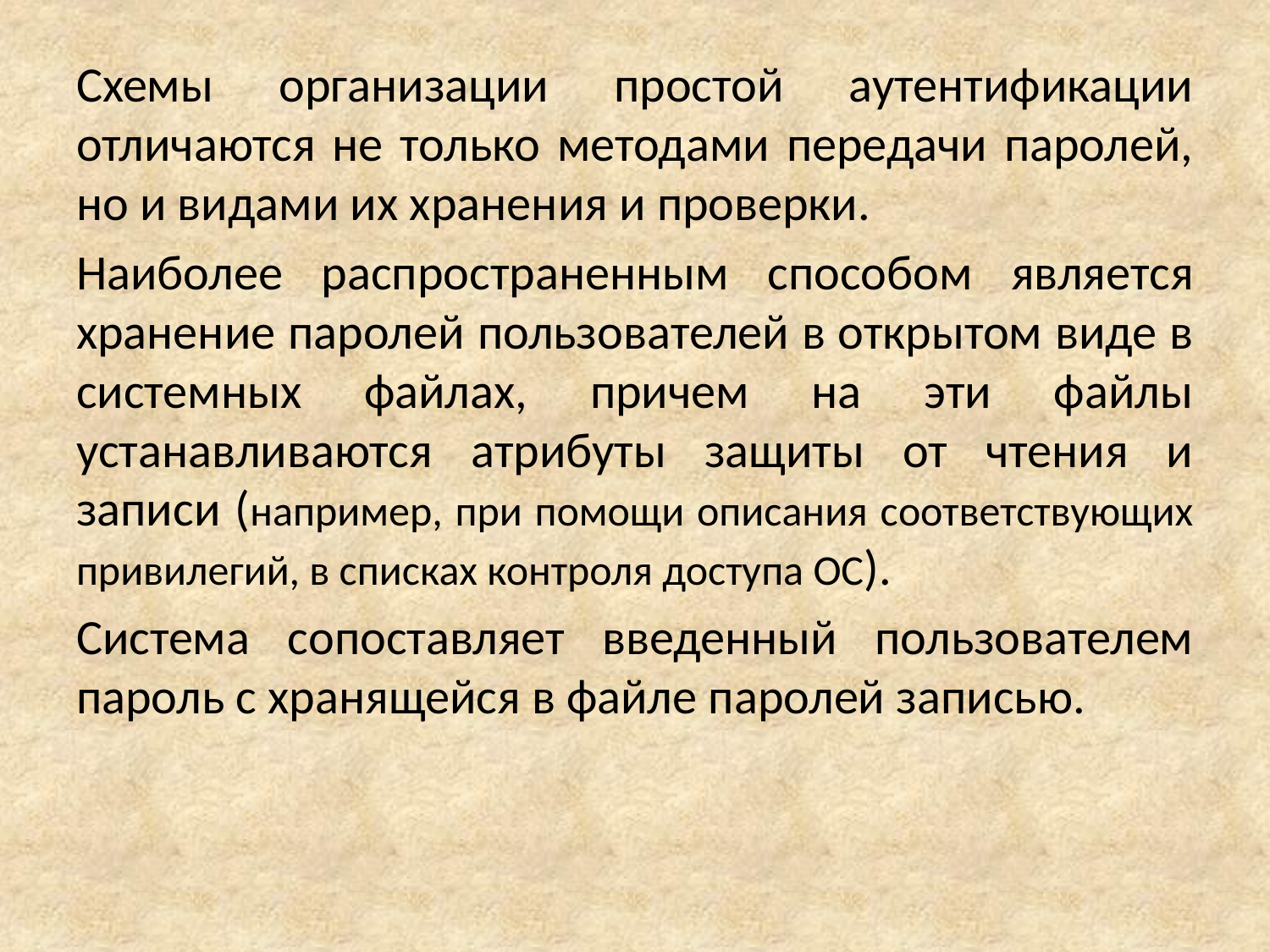

Схемы организации простой аутентификации отличаются не только методами передачи паролей, но и видами их хранения и проверки.
Наиболее распространенным способом является хра­нение паролей пользователей в открытом виде в системных файлах, причем на эти файлы устанавливаются атрибуты защиты от чтения и записи (например, при помощи описания соответствующих привилегий, в списках контроля доступа ОС).
Система сопоставляет введенный пользователем пароль с хранящейся в файле паролей записью.